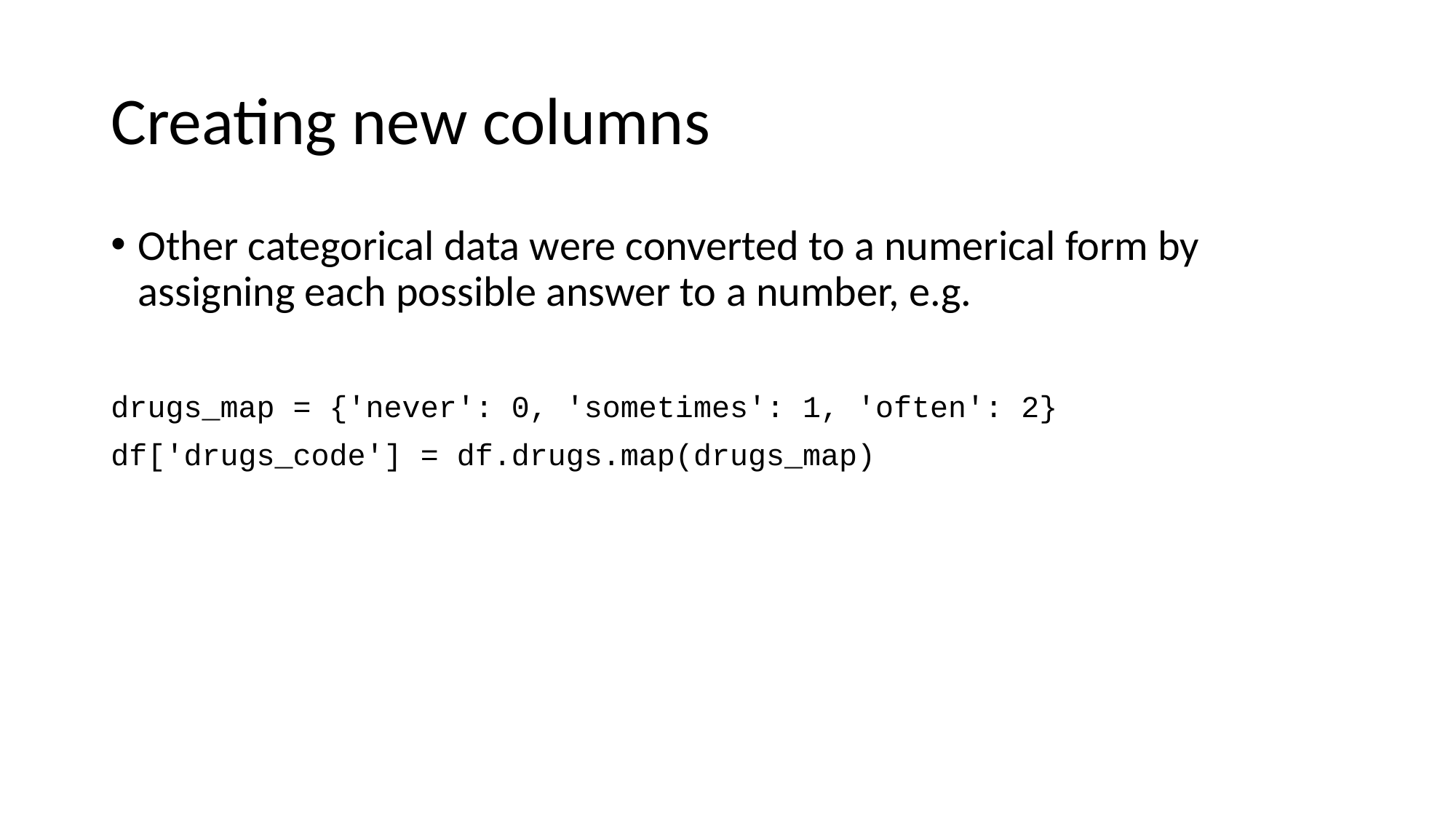

# Creating new columns
Other categorical data were converted to a numerical form by assigning each possible answer to a number, e.g.

drugs_map = {'never': 0, 'sometimes': 1, 'often': 2}
df['drugs_code'] = df.drugs.map(drugs_map)